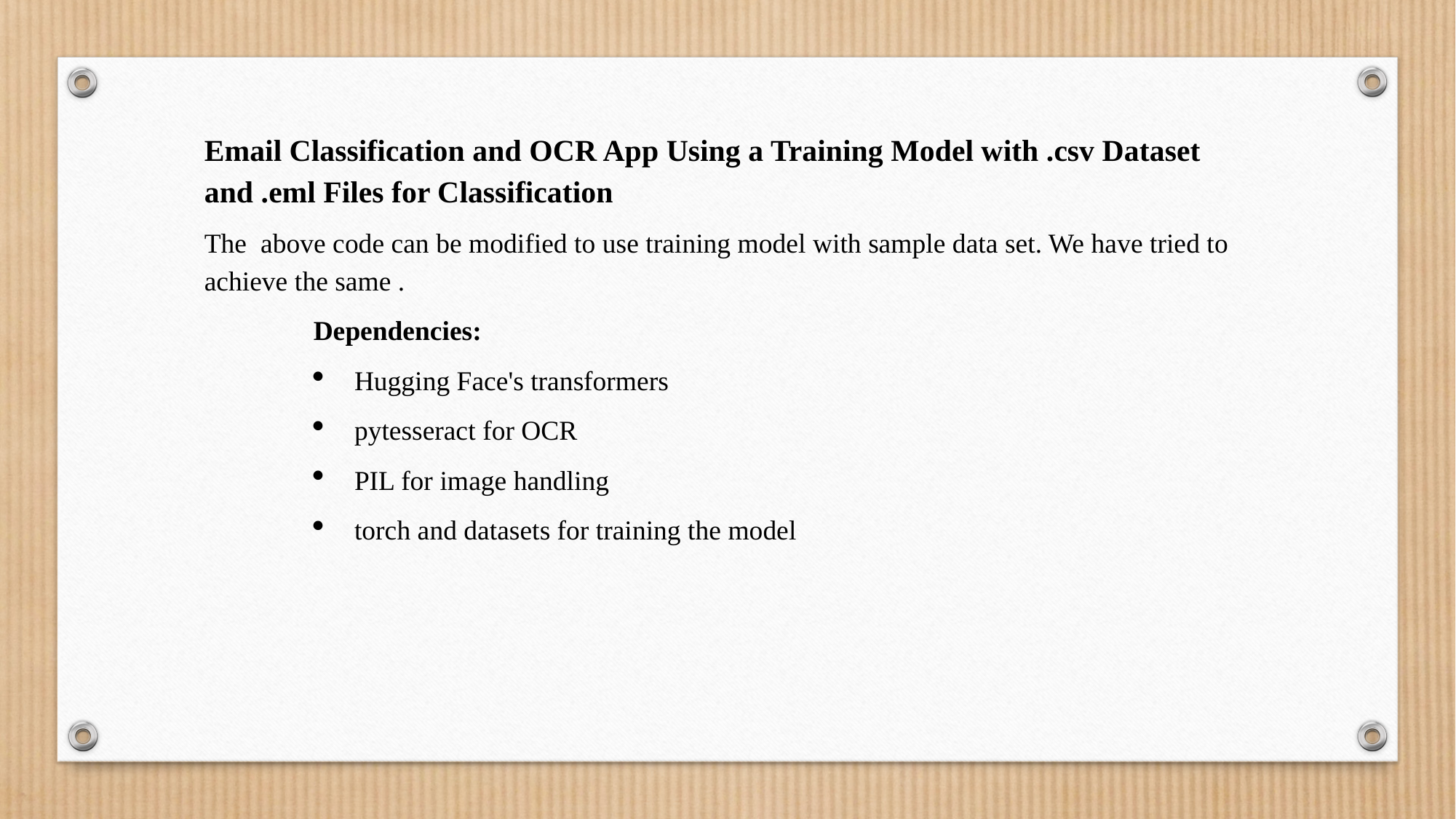

Email Classification and OCR App Using a Training Model with .csv Dataset and .eml Files for Classification
The  above code can be modified to use training model with sample data set. We have tried to achieve the same .
		Dependencies:
Hugging Face's transformers
pytesseract for OCR
PIL for image handling
torch and datasets for training the model